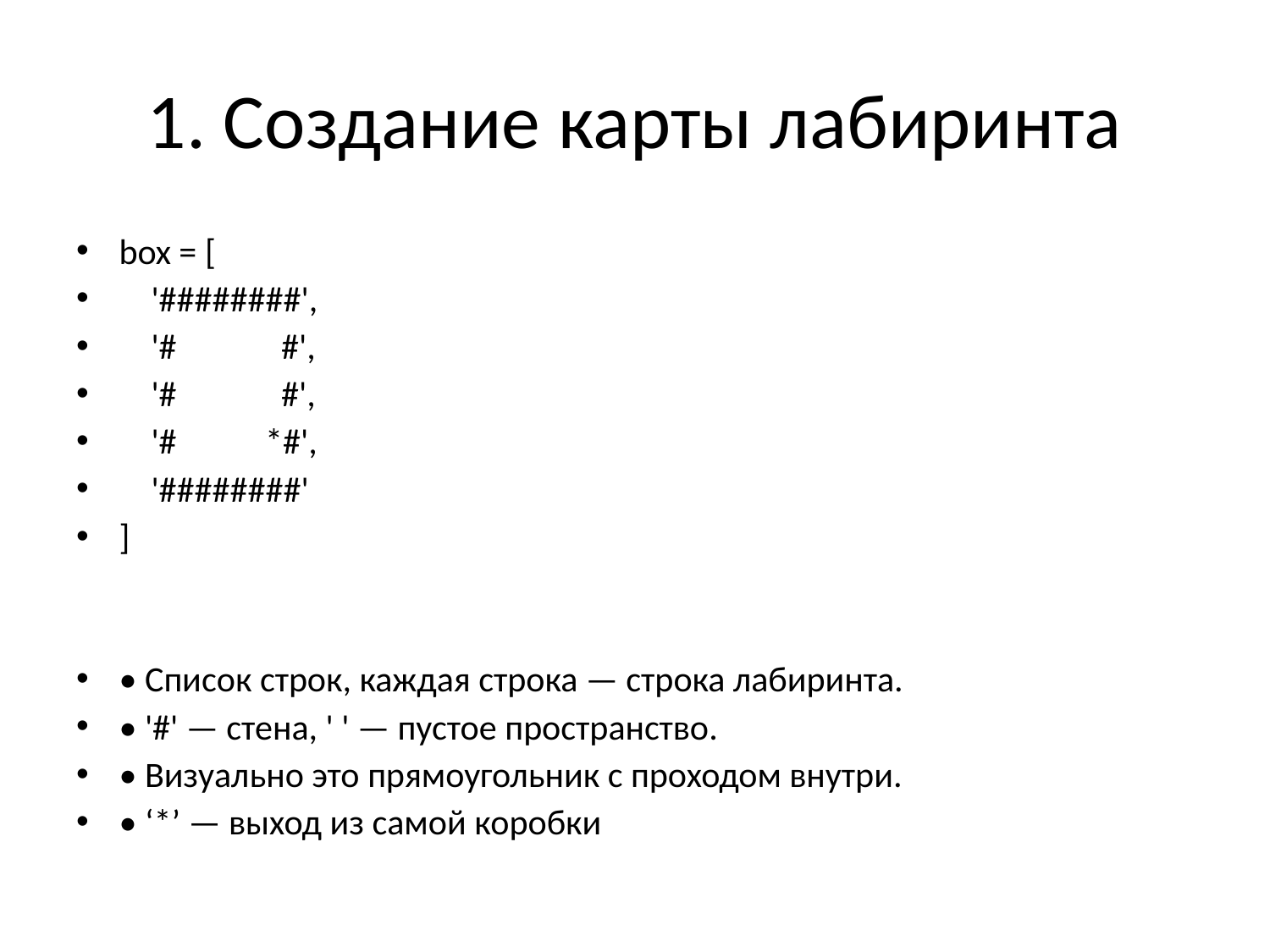

# 1. Создание карты лабиринта
box = [
    '########',
    '#             #',
    '#             #',
    '#           *#',
    '########'
]

• Список строк, каждая строка — строка лабиринта.
• '#' — стена, ' ' — пустое пространство.
• Визуально это прямоугольник с проходом внутри.
• ‘*’ — выход из самой коробки